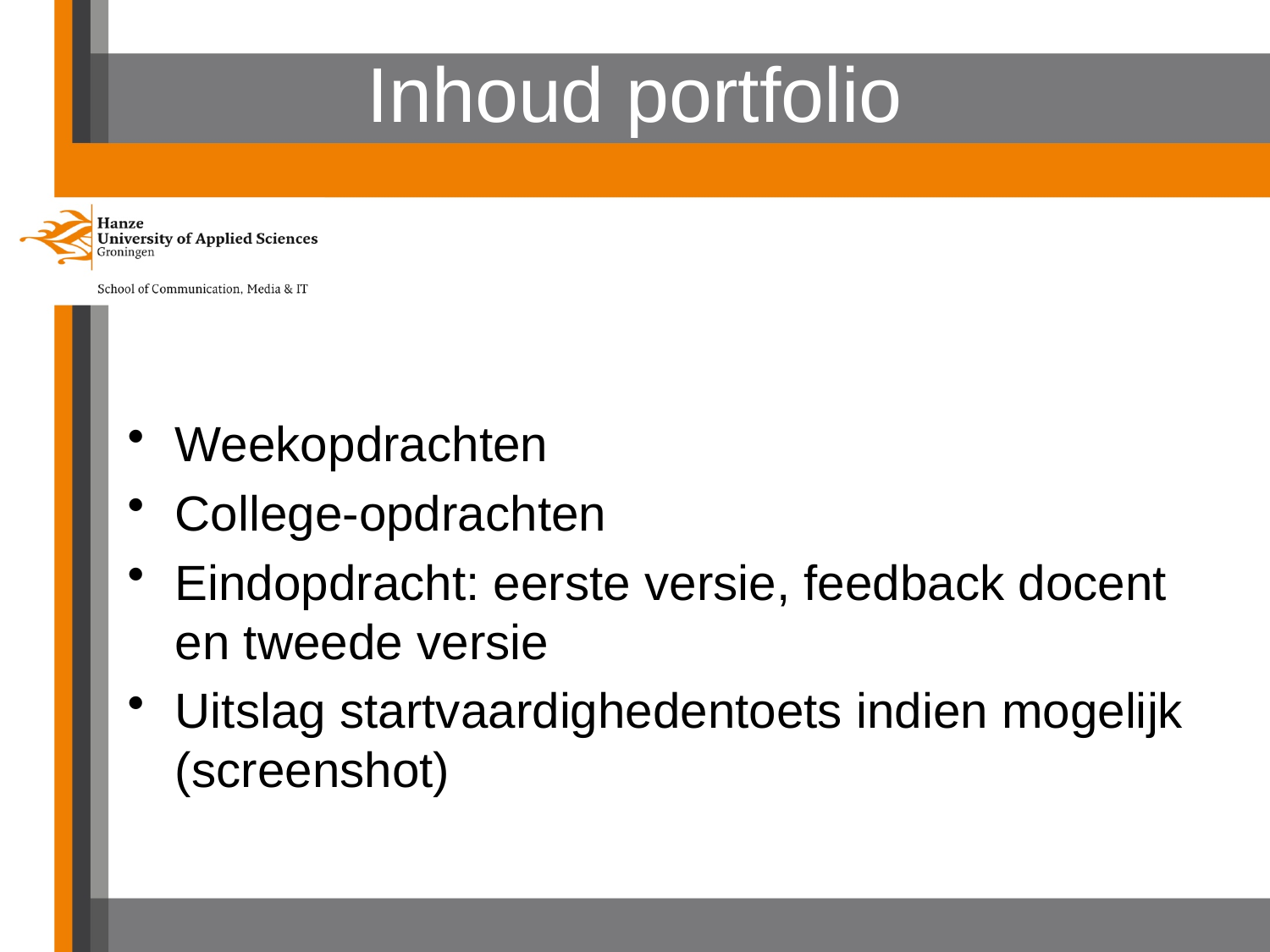

# Inhoud portfolio

Weekopdrachten
College-opdrachten
Eindopdracht: eerste versie, feedback docent en tweede versie
Uitslag startvaardighedentoets indien mogelijk (screenshot)